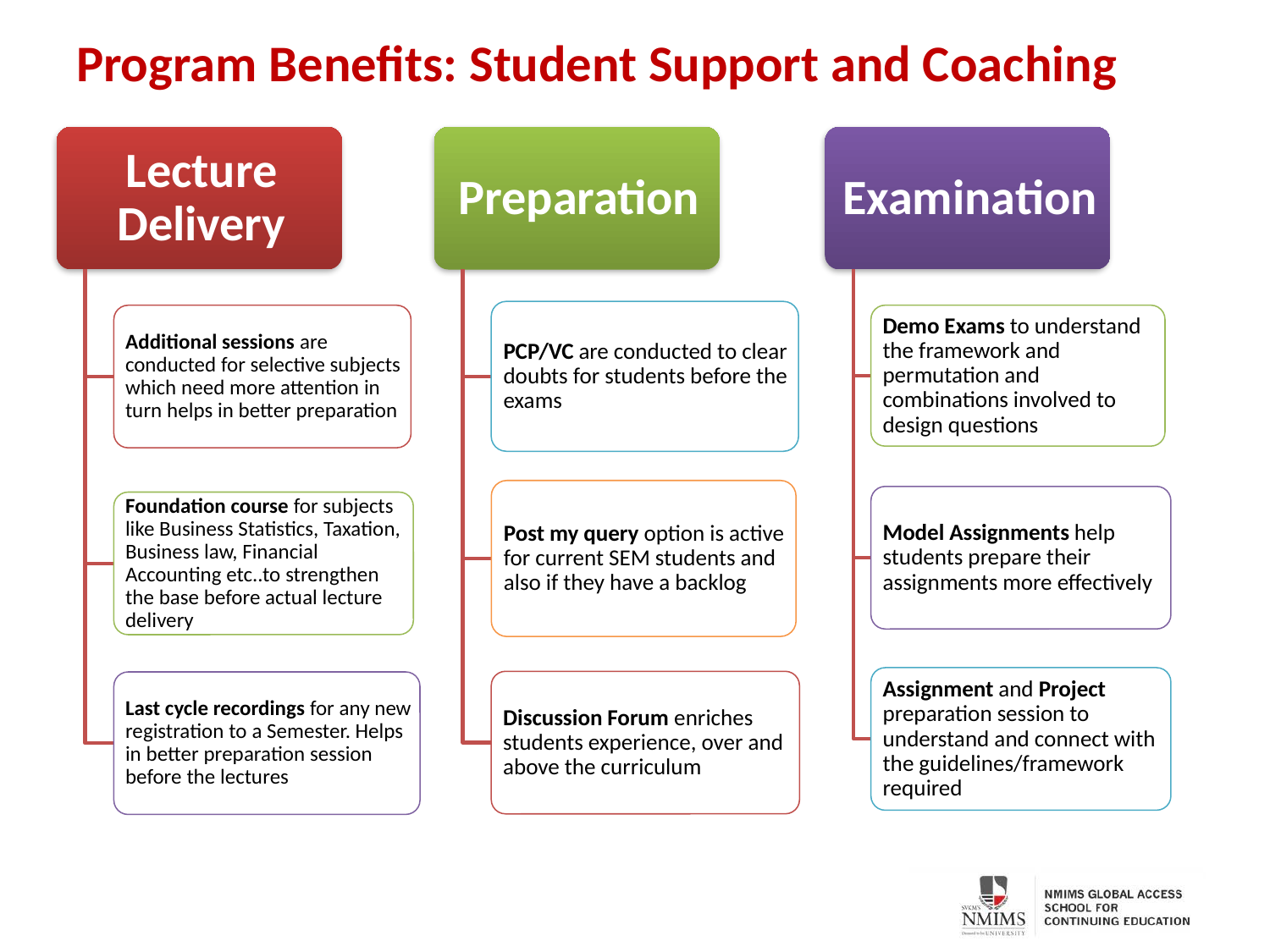

# Program Benefits: Student Support and Coaching
Lecture Delivery
Additional sessions are conducted for selective subjects which need more attention in turn helps in better preparation
Foundation course for subjects like Business Statistics, Taxation, Business law, Financial Accounting etc..to strengthen the base before actual lecture delivery
Last cycle recordings for any new registration to a Semester. Helps in better preparation session before the lectures
Preparation
PCP/VC are conducted to clear doubts for students before the exams
Post my query option is active for current SEM students and also if they have a backlog
Discussion Forum enriches students experience, over and above the curriculum
Examination
Demo Exams to understand the framework and permutation and combinations involved to design questions
Model Assignments help students prepare their assignments more effectively
Assignment and Project preparation session to understand and connect with the guidelines/framework required